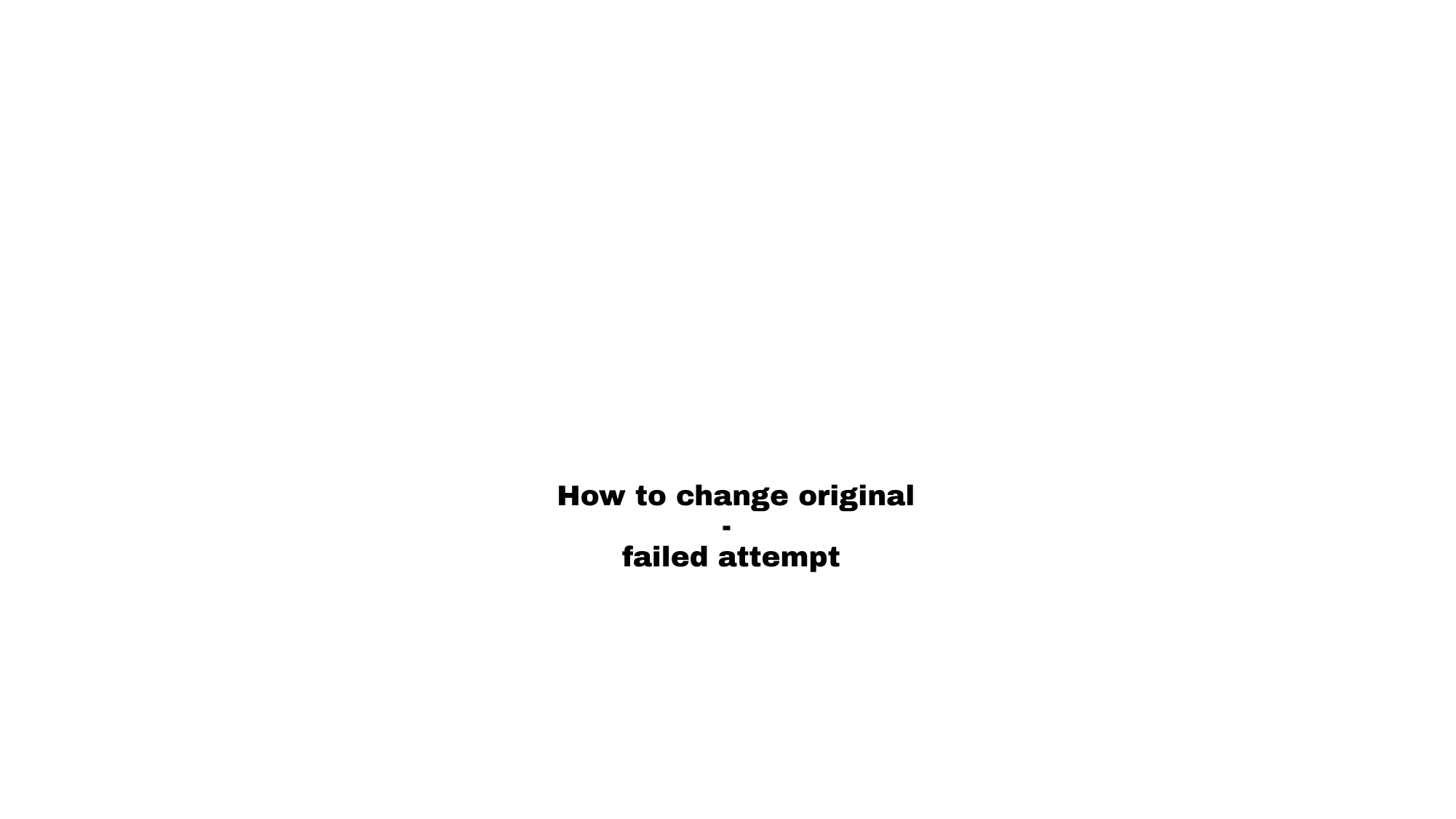

# How to change original - failed attempt